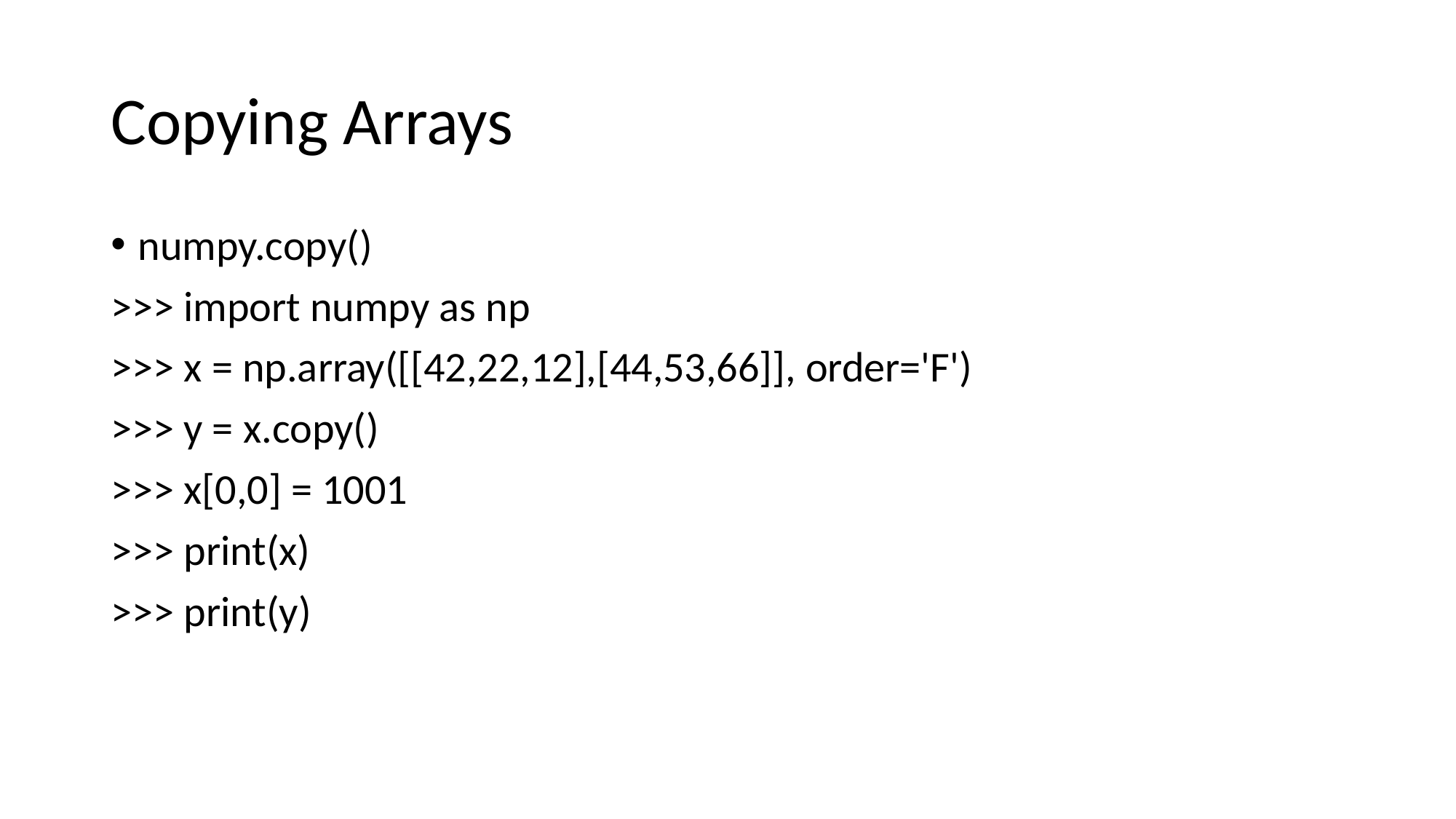

# Copying Arrays
numpy.copy()
>>> import numpy as np
>>> x = np.array([[42,22,12],[44,53,66]], order='F')
>>> y = x.copy()
>>> x[0,0] = 1001
>>> print(x)
>>> print(y)